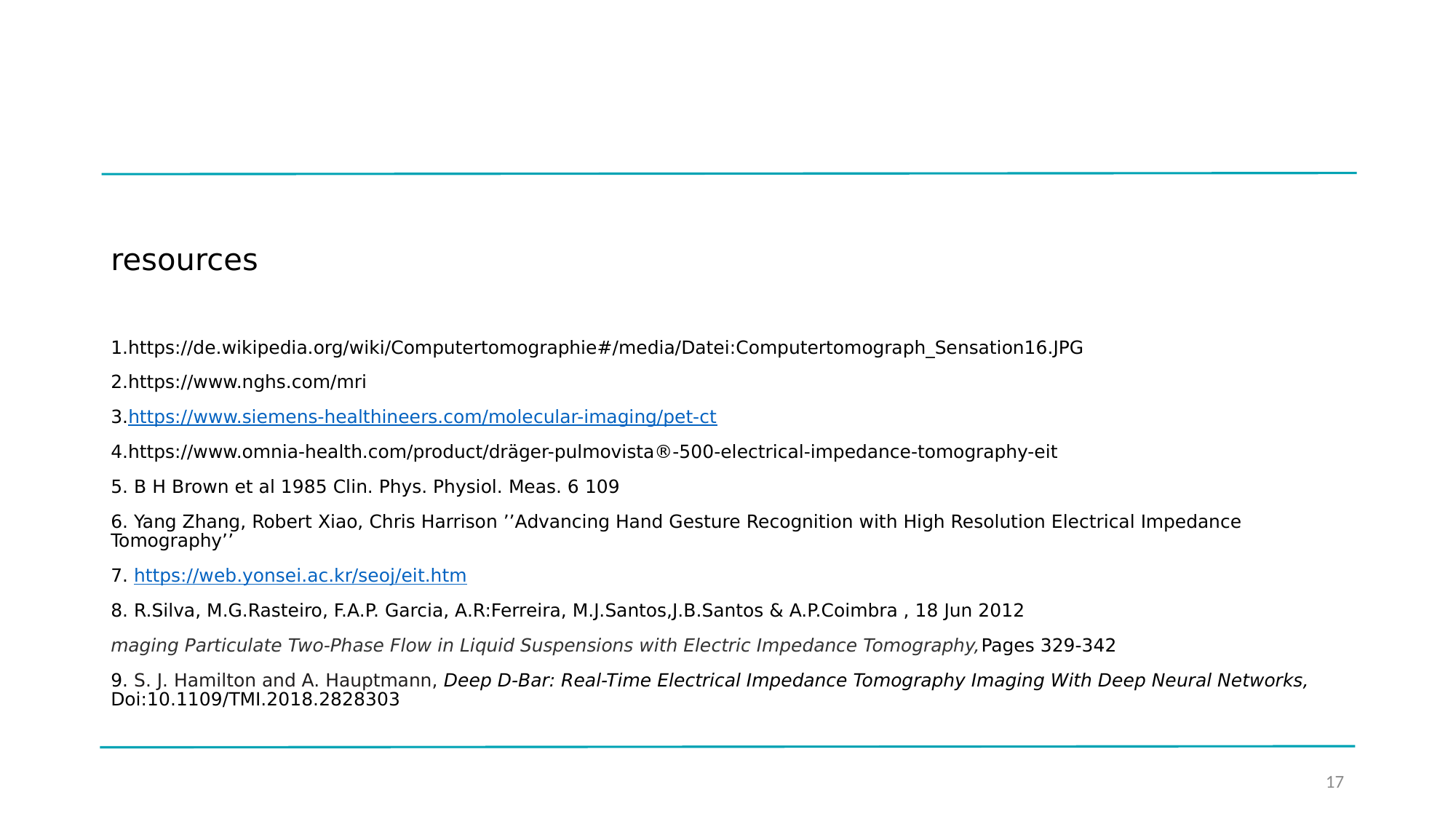

# resources
1.https://de.wikipedia.org/wiki/Computertomographie#/media/Datei:Computertomograph_Sensation16.JPG
2.https://www.nghs.com/mri
3.https://www.siemens-healthineers.com/molecular-imaging/pet-ct
4.https://www.omnia-health.com/product/dräger-pulmovista®-500-electrical-impedance-tomography-eit
5. B H Brown et al 1985 Clin. Phys. Physiol. Meas. 6 109
6. Yang Zhang, Robert Xiao, Chris Harrison ’’Advancing Hand Gesture Recognition with High Resolution Electrical Impedance Tomography’’
7. https://web.yonsei.ac.kr/seoj/eit.htm
8. R.Silva, M.G.Rasteiro, F.A.P. Garcia, A.R:Ferreira, M.J.Santos,J.B.Santos & A.P.Coimbra , 18 Jun 2012
maging Particulate Two-Phase Flow in Liquid Suspensions with Electric Impedance Tomography,Pages 329-342
9. S. J. Hamilton and A. Hauptmann, Deep D-Bar: Real-Time Electrical Impedance Tomography Imaging With Deep Neural Networks, Doi:10.1109/TMI.2018.2828303

17